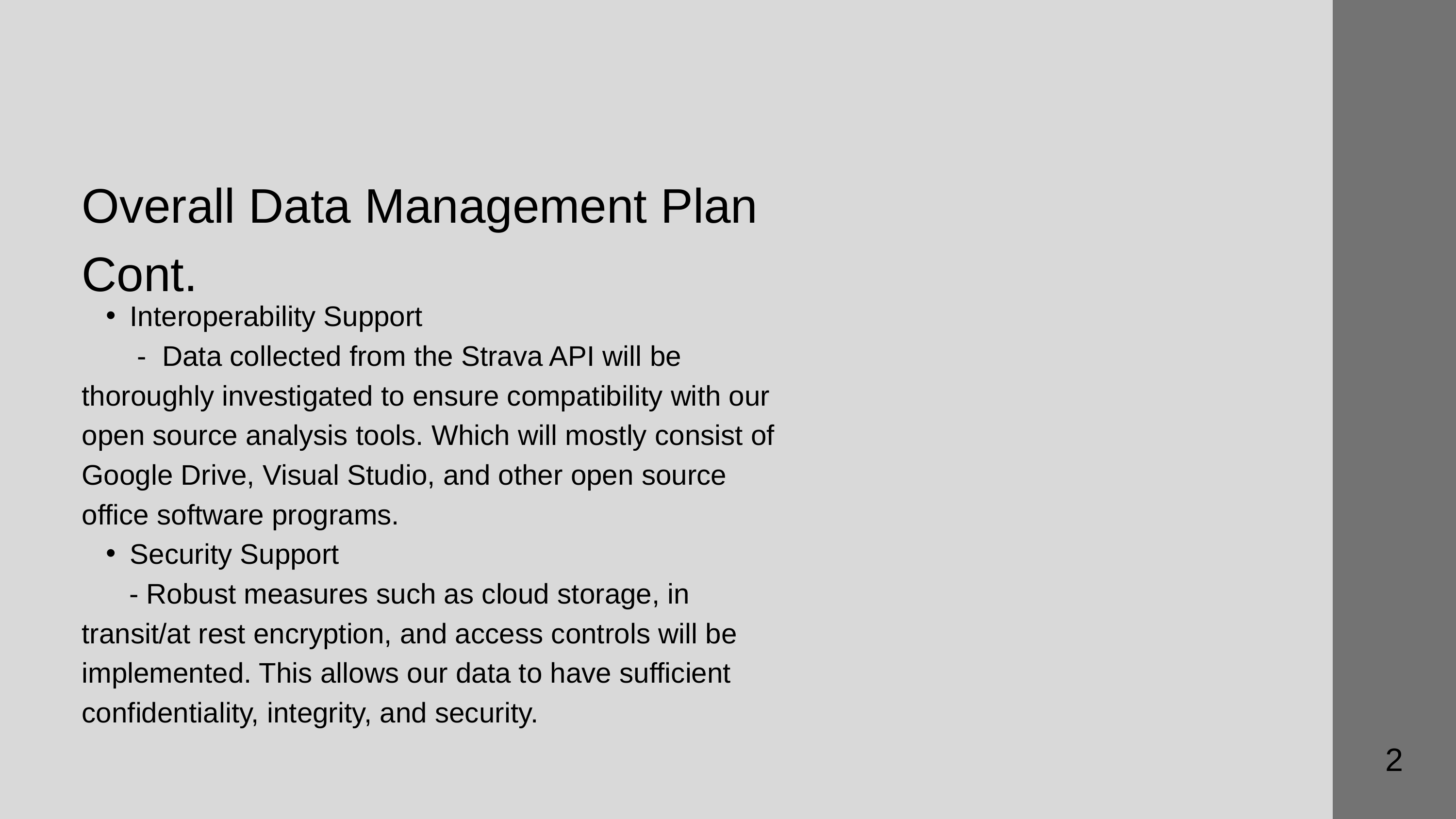

Overall Data Management Plan Cont.
Interoperability Support
       -  Data collected from the Strava API will be thoroughly investigated to ensure compatibility with our open source analysis tools. Which will mostly consist of Google Drive, Visual Studio, and other open source office software programs.
Security Support
      - Robust measures such as cloud storage, in transit/at rest encryption, and access controls will be implemented. This allows our data to have sufficient confidentiality, integrity, and security.

2